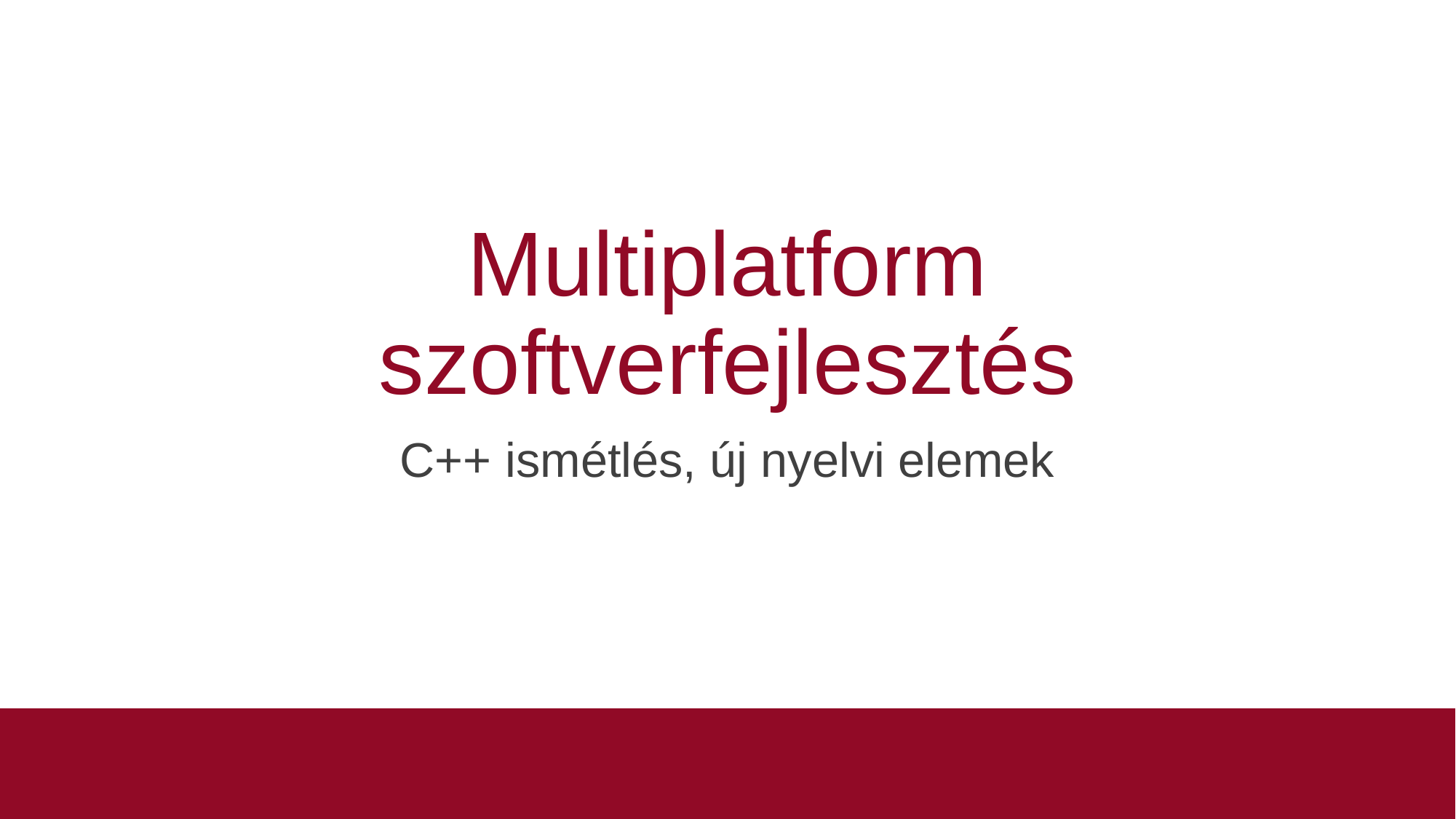

# Multiplatform szoftverfejlesztés
C++ ismétlés, új nyelvi elemek